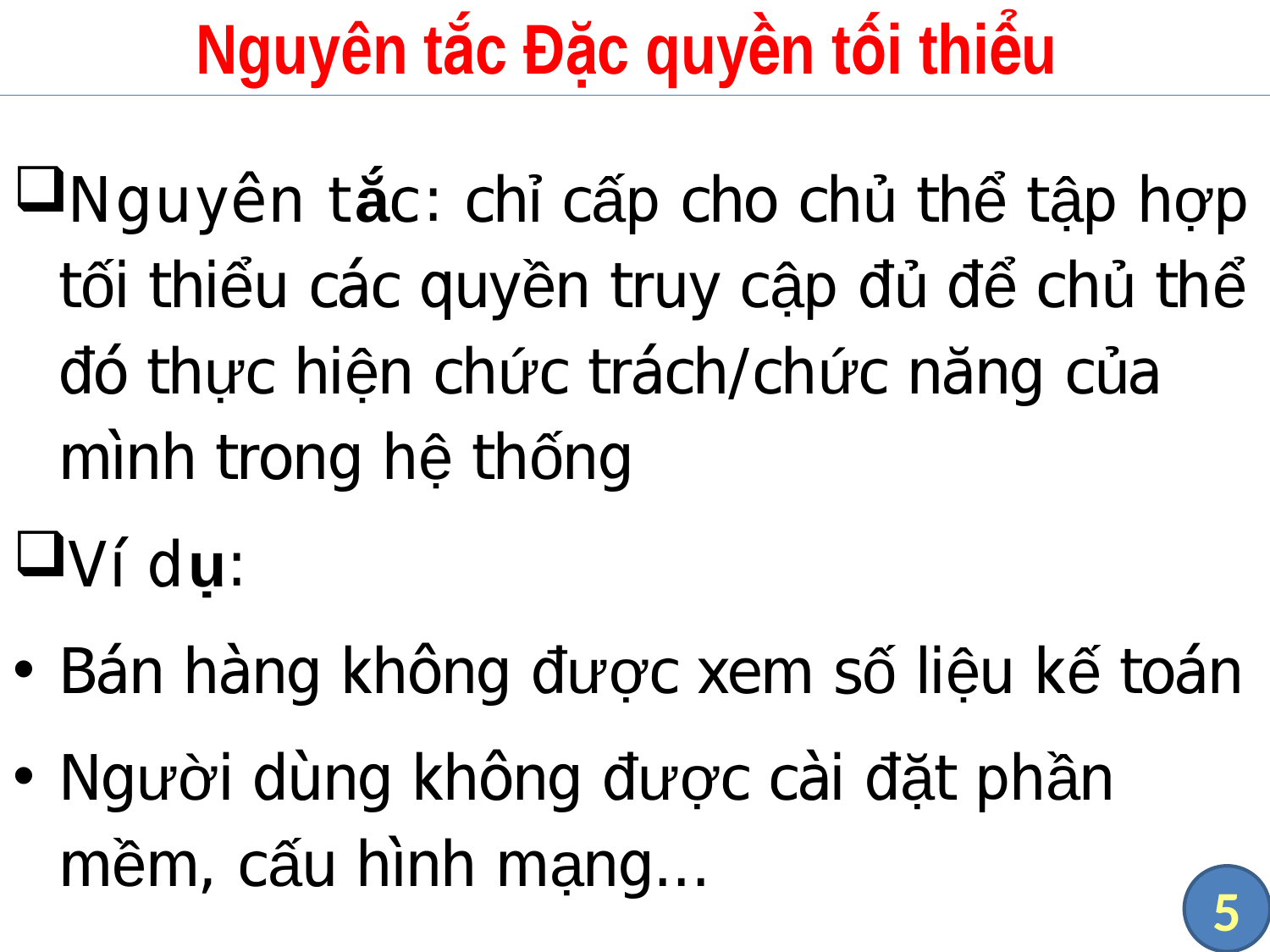

# Nguyên tắc Đặc quyền tối thiểu
Nguyên tắc: chỉ cấp cho chủ thể tập hợp tối thiểu các quyền truy cập đủ để chủ thể đó thực hiện chức trách/chức năng của mình trong hệ thống
Ví dụ:
Bán hàng không được xem số liệu kế toán
Người dùng không được cài đặt phần mềm, cấu hình mạng...
5